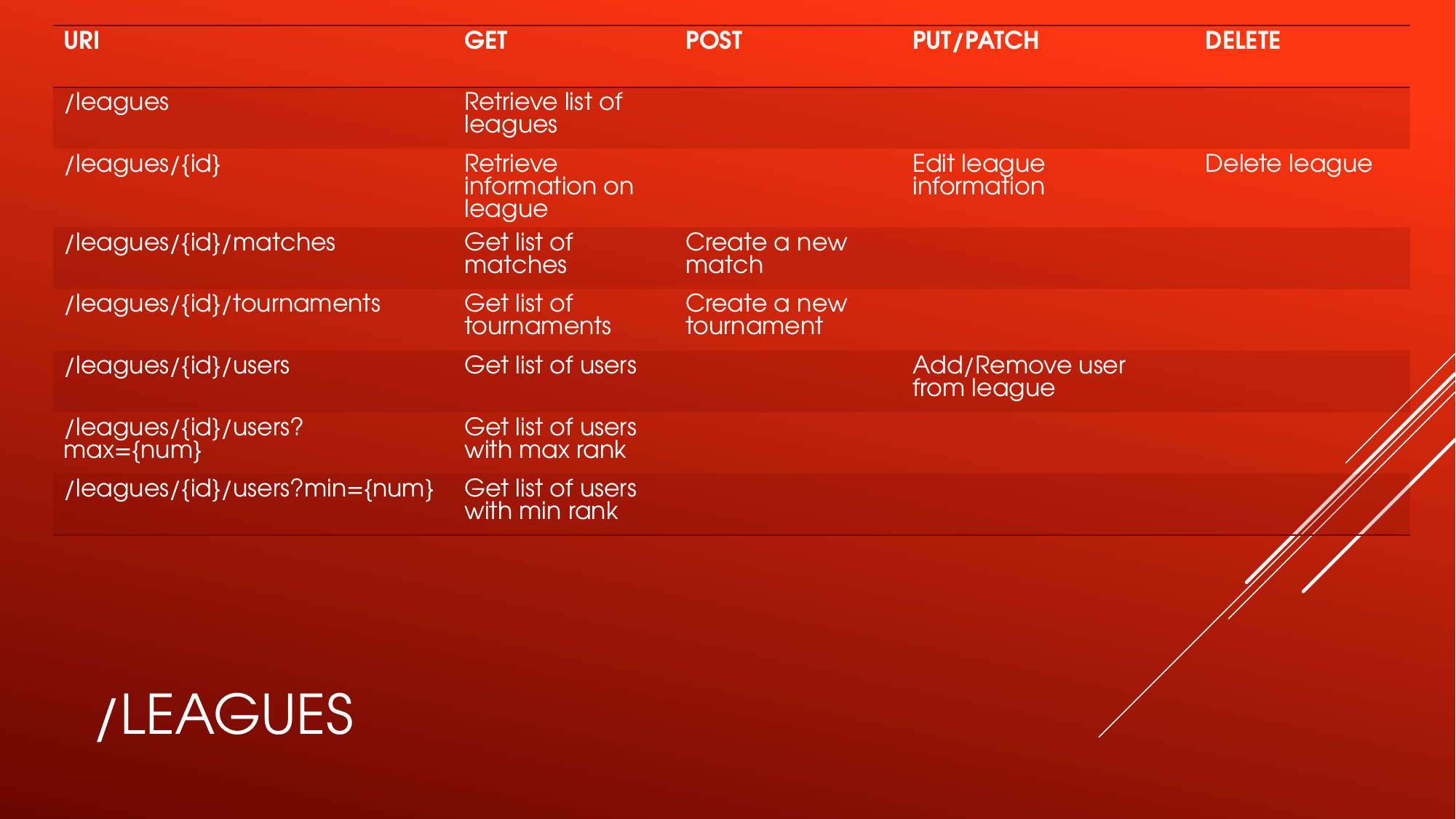

| URI | GET | POST | PUT/PATCH | DELETE |
| --- | --- | --- | --- | --- |
| /leagues | Retrieve list of leagues |  |  |  |
| /leagues/{id} | Retrieve information on league |  | Edit league information | Delete league |
| /leagues/{id}/matches | Get list of matches | Create a new match |  |  |
| /leagues/{id}/tournaments | Get list of tournaments | Create a new tournament |  |  |
| /leagues/{id}/users | Get list of users |  | Add/Remove user from league |  |
| /leagues/{id}/users?max={num} | Get list of users with max rank |  |  |  |
| /leagues/{id}/users?min={num} | Get list of users with min rank |  |  |  |
# /Leagues